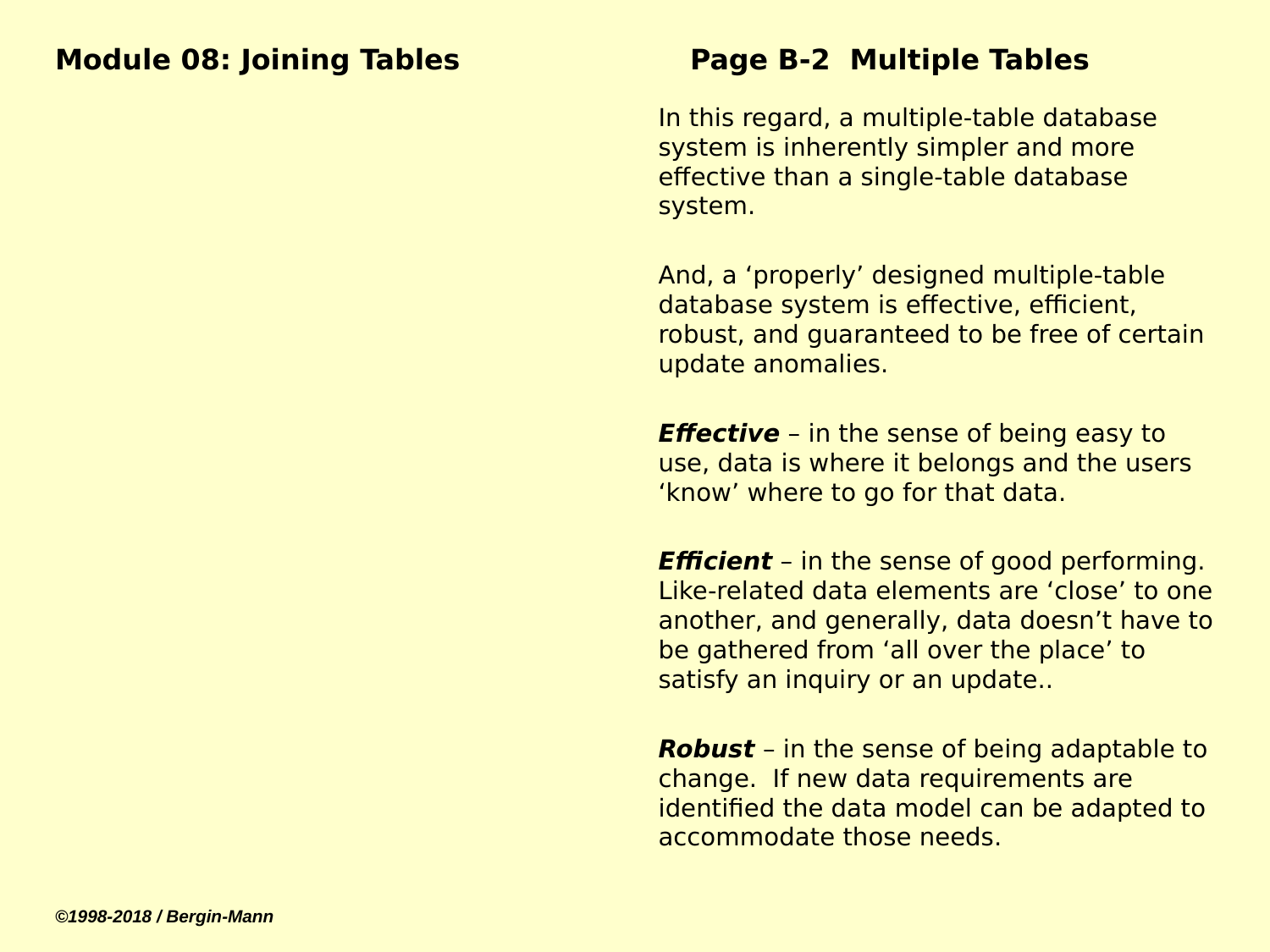

# Module 08: Joining Tables		Page B-2  Multiple Tables

In this regard, a multiple-table database system is inherently simpler and more effective than a single-table database system.

And, a ‘properly’ designed multiple-table database system is effective, efficient, robust, and guaranteed to be free of certain update anomalies.

Effective – in the sense of being easy to use, data is where it belongs and the users ‘know’ where to go for that data.

Efficient – in the sense of good performing.  Like-related data elements are ‘close’ to one another, and generally, data doesn’t have to be gathered from ‘all over the place’ to satisfy an inquiry or an update..

Robust – in the sense of being adaptable to change.  If new data requirements are identified the data model can be adapted to accommodate those needs.

©1998-2018 / Bergin-Mann